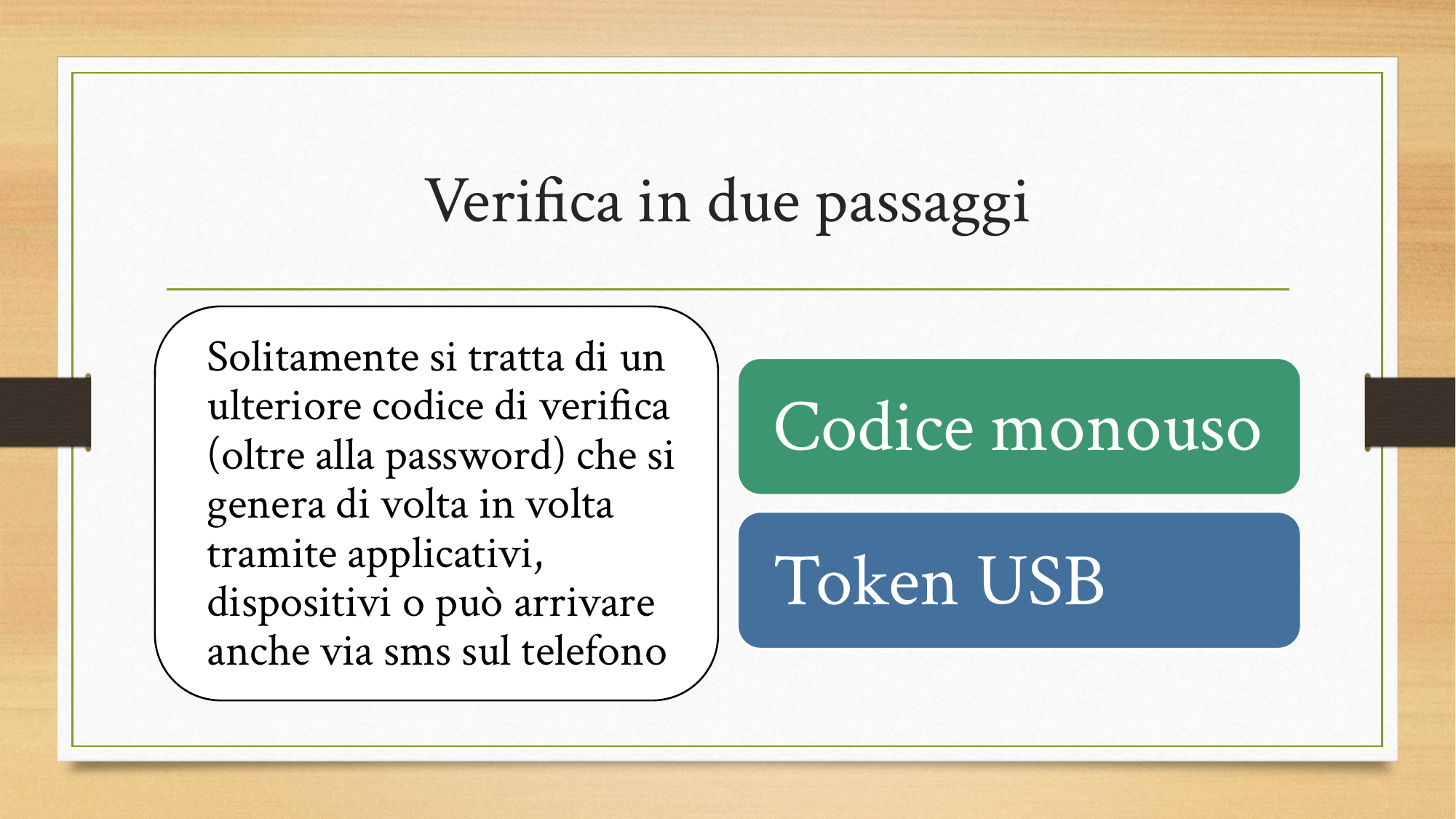

# Verifica in due passaggi
Solitamente si tratta di un ulteriore codice di verifica (oltre alla password) che si genera di volta in volta tramite applicativi, dispositivi o può arrivare anche via sms sul telefono
Codice monouso
Token USB